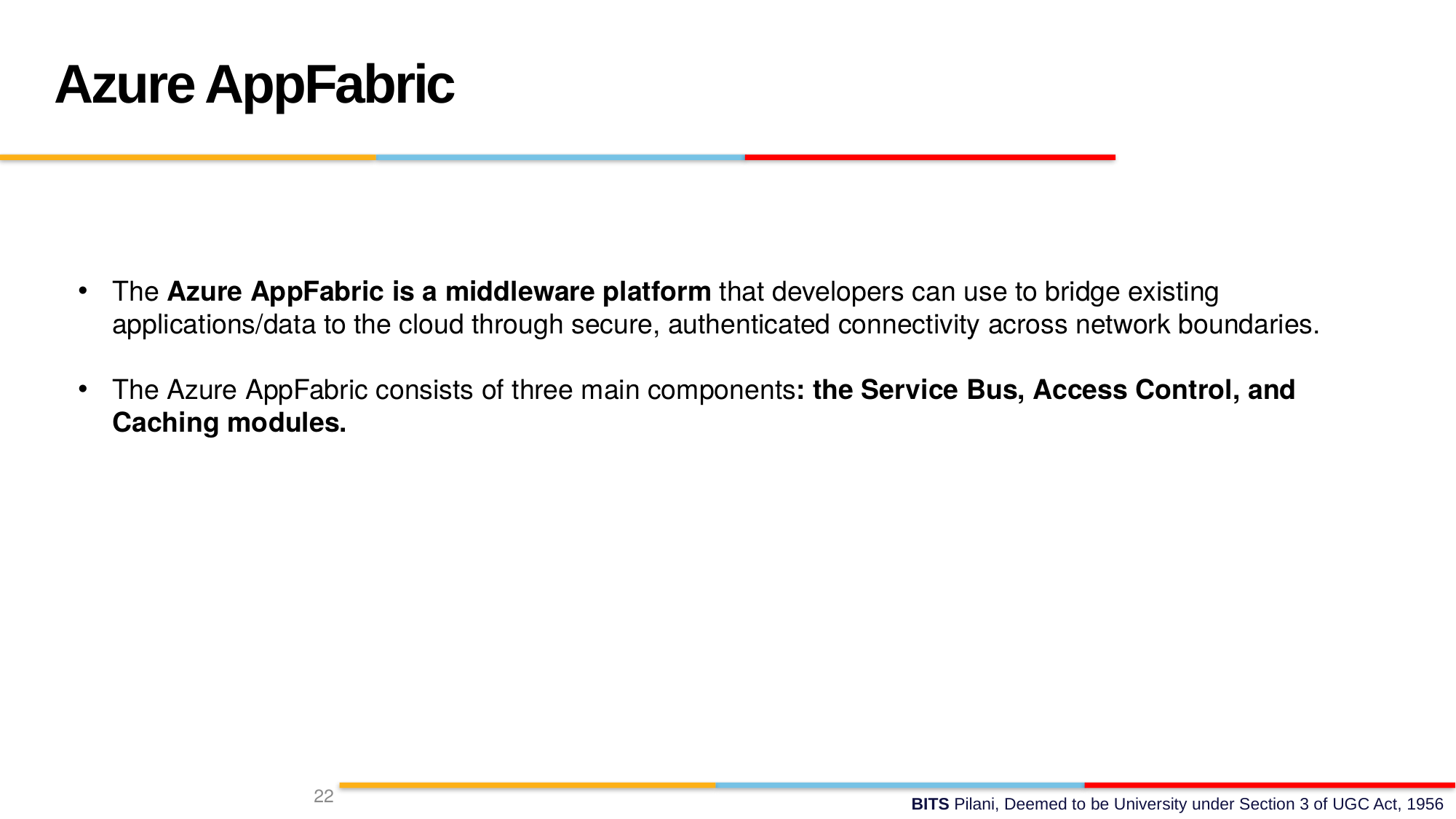

Azure AppFabric

The Azure AppFabric is a middleware platform that developers can use to bridge existing applications/data to the cloud through secure, authenticated connectivity across network boundaries.

The Azure AppFabric consists of three main components: the Service Bus, Access Control, and Caching modules.
22